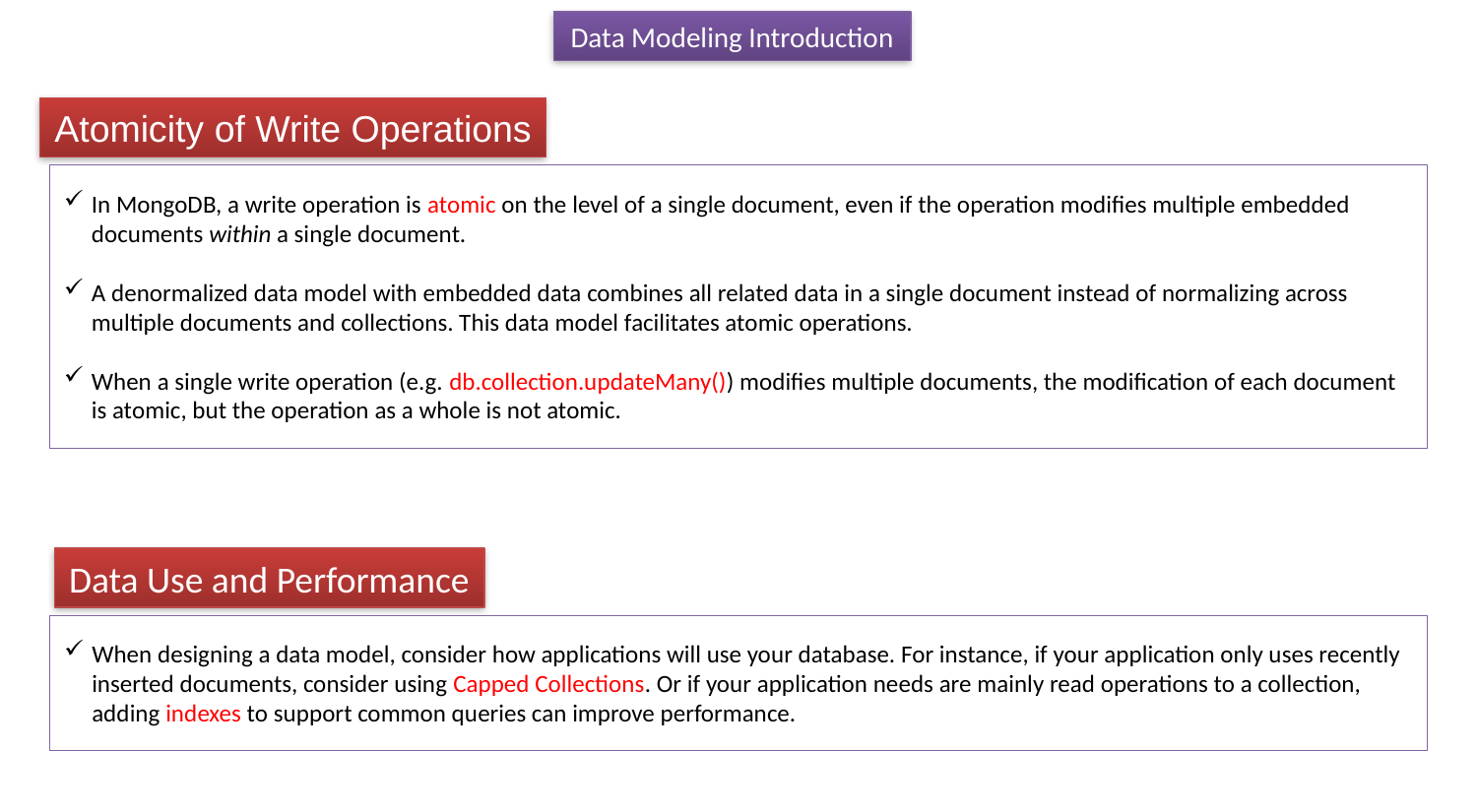

Data Modeling Introduction

Atomicity of Write Operations
In MongoDB, a write operation is atomic on the level of a single document, even if the operation modifies multiple embedded documents within a single document.

A denormalized data model with embedded data combines all related data in a single document instead of normalizing across multiple documents and collections. This data model facilitates atomic operations.

When a single write operation (e.g. db.collection.updateMany()) modifies multiple documents, the modification of each document is atomic, but the operation as a whole is not atomic.
Data Use and Performance
When designing a data model, consider how applications will use your database. For instance, if your application only uses recently inserted documents, consider using Capped Collections. Or if your application needs are mainly read operations to a collection, adding indexes to support common queries can improve performance.